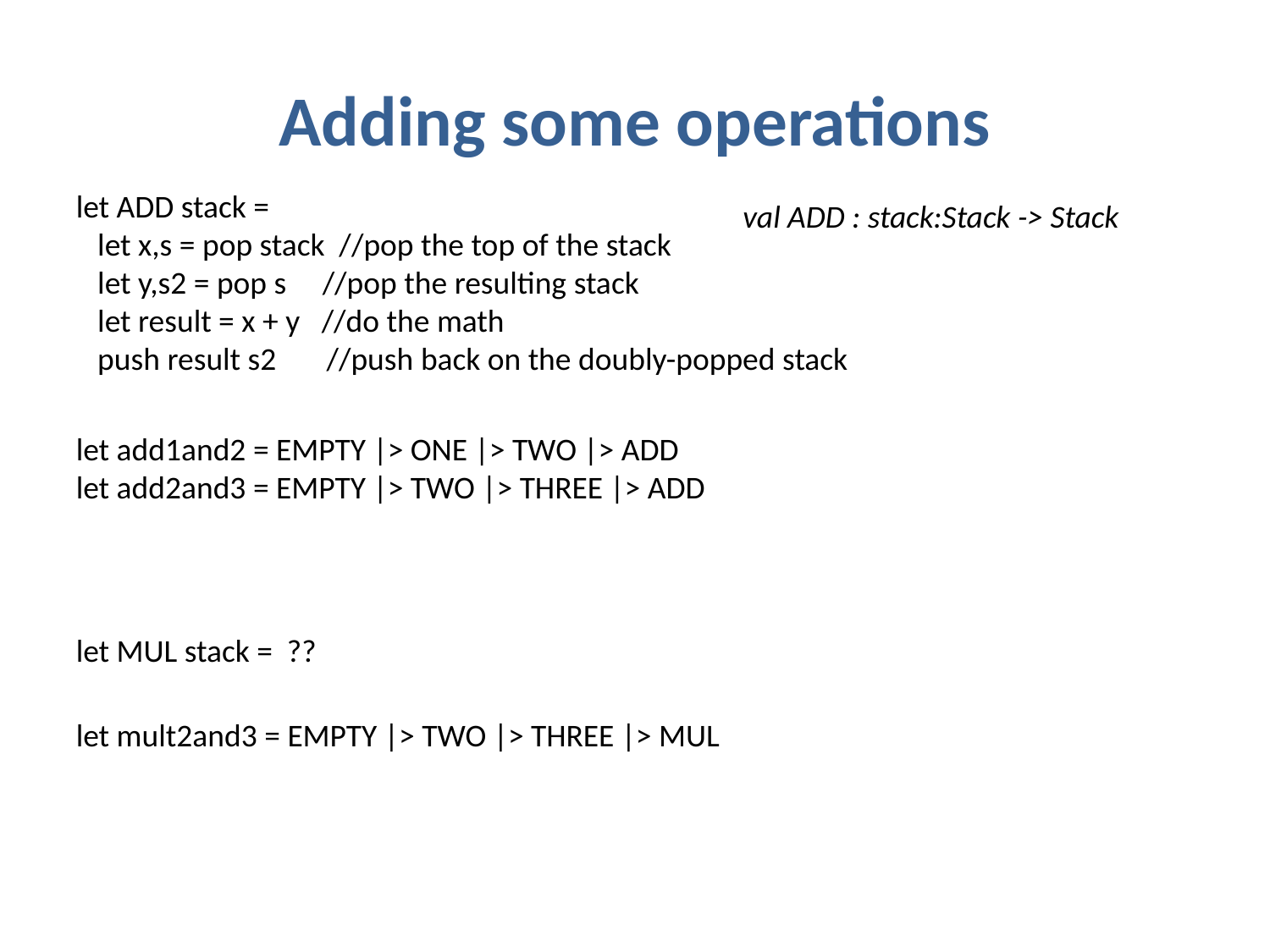

# Adding some operations
let ADD stack =
   let x,s = pop stack  //pop the top of the stack
   let y,s2 = pop s     //pop the resulting stack
   let result = x + y   //do the math
   push result s2       //push back on the doubly-popped stack
val ADD : stack:Stack -> Stack
let add1and2 = EMPTY |> ONE |> TWO |> ADD
let add2and3 = EMPTY |> TWO |> THREE |> ADD
let MUL stack =  ??
let mult2and3 = EMPTY |> TWO |> THREE |> MUL